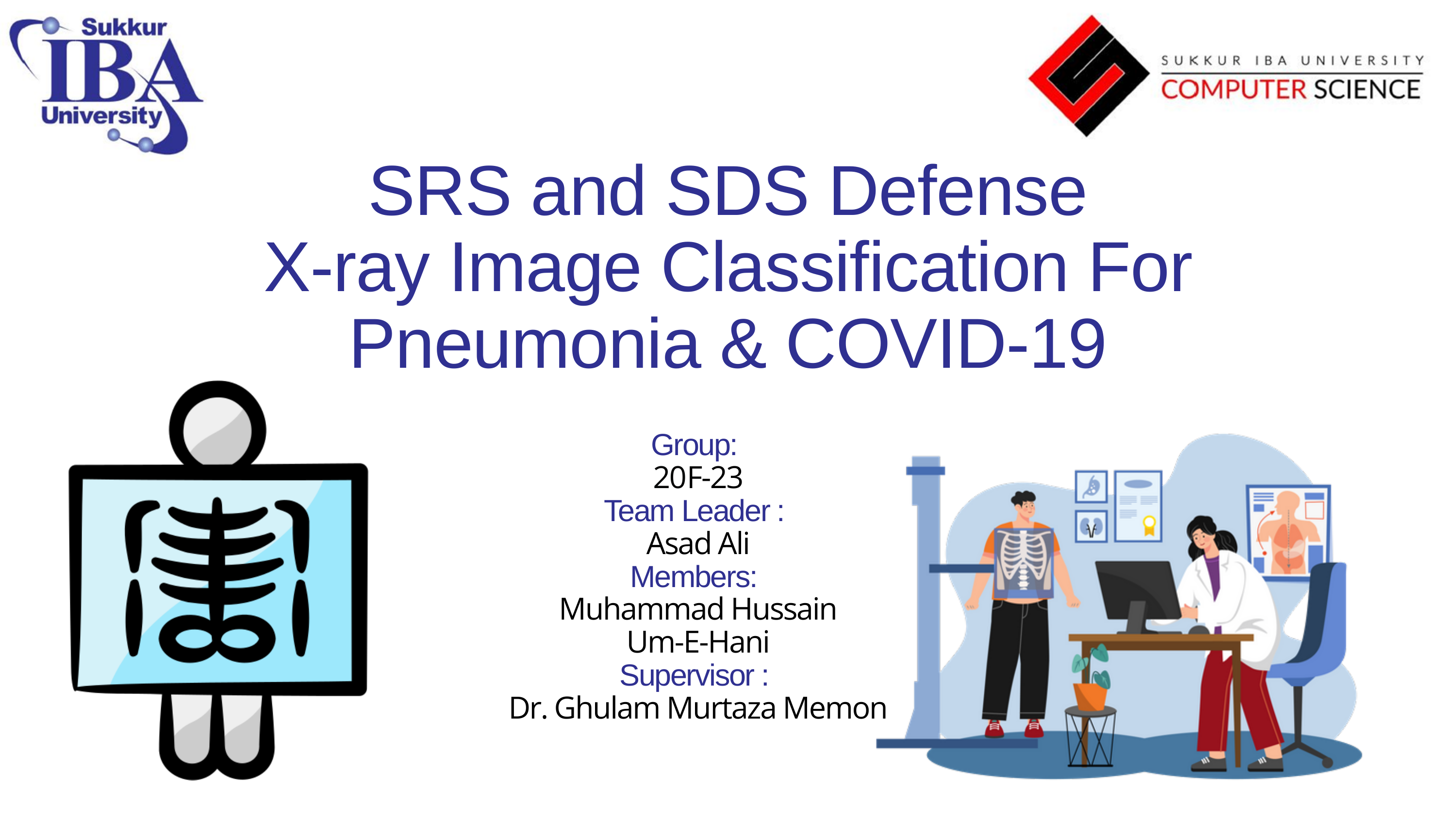

SRS and SDS Defense
X-ray Image Classification For Pneumonia & COVID-19

Group:
20F-23
Team Leader :
Asad Ali
Members:
Muhammad Hussain
Um-E-Hani
Supervisor :
Dr. Ghulam Murtaza Memon